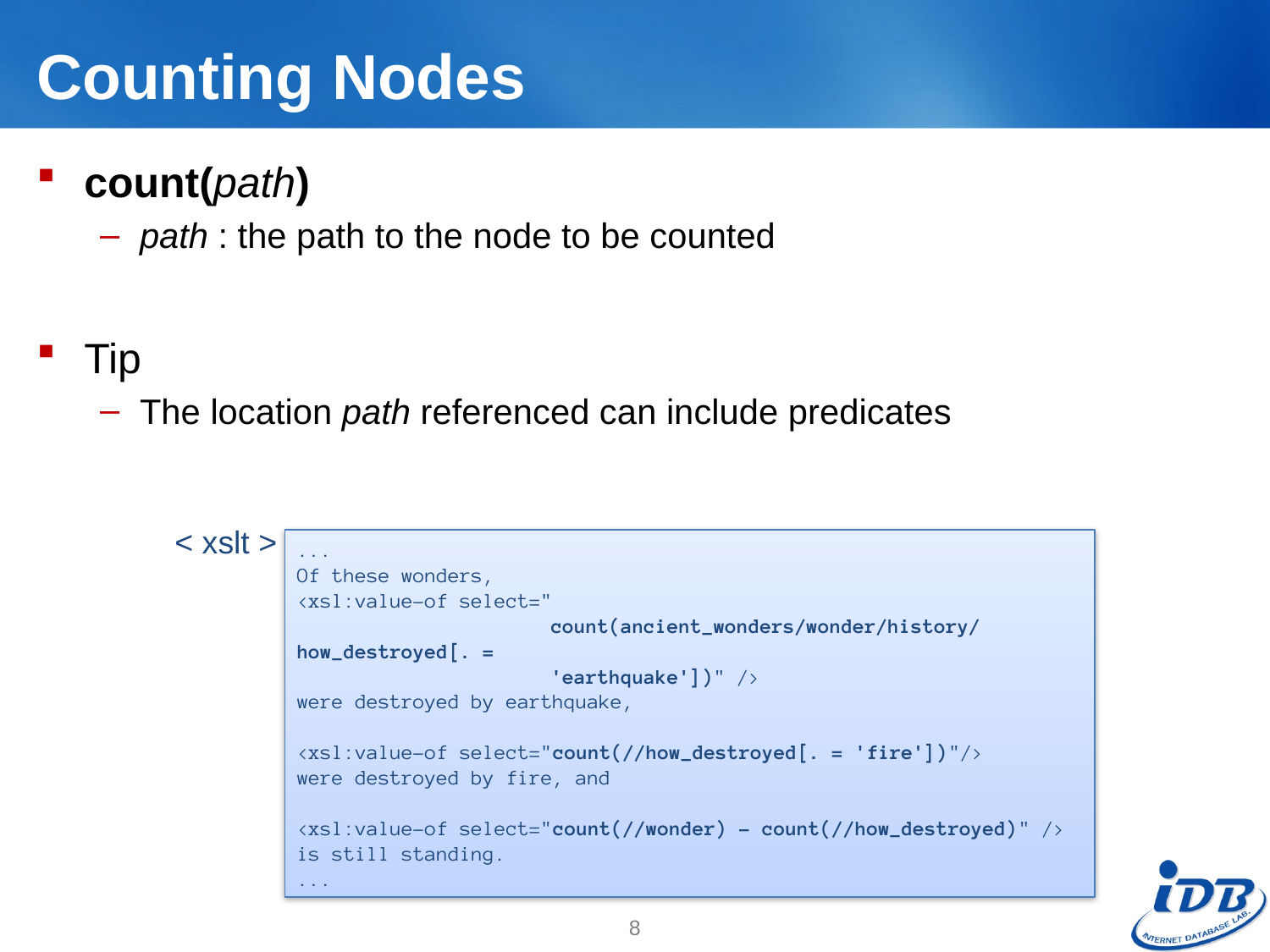

# Counting Nodes
count(path)
path : the path to the node to be counted

Tip
The location path referenced can include predicates
< xslt >
...
Of these wonders,
<xsl:value-of select="
		count(ancient_wonders/wonder/history/how_destroyed[. =
		'earthquake'])" />
were destroyed by earthquake,

<xsl:value-of select="count(//how_destroyed[. = 'fire'])"/>
were destroyed by fire, and

<xsl:value-of select="count(//wonder) - count(//how_destroyed)" />
is still standing.
...
8